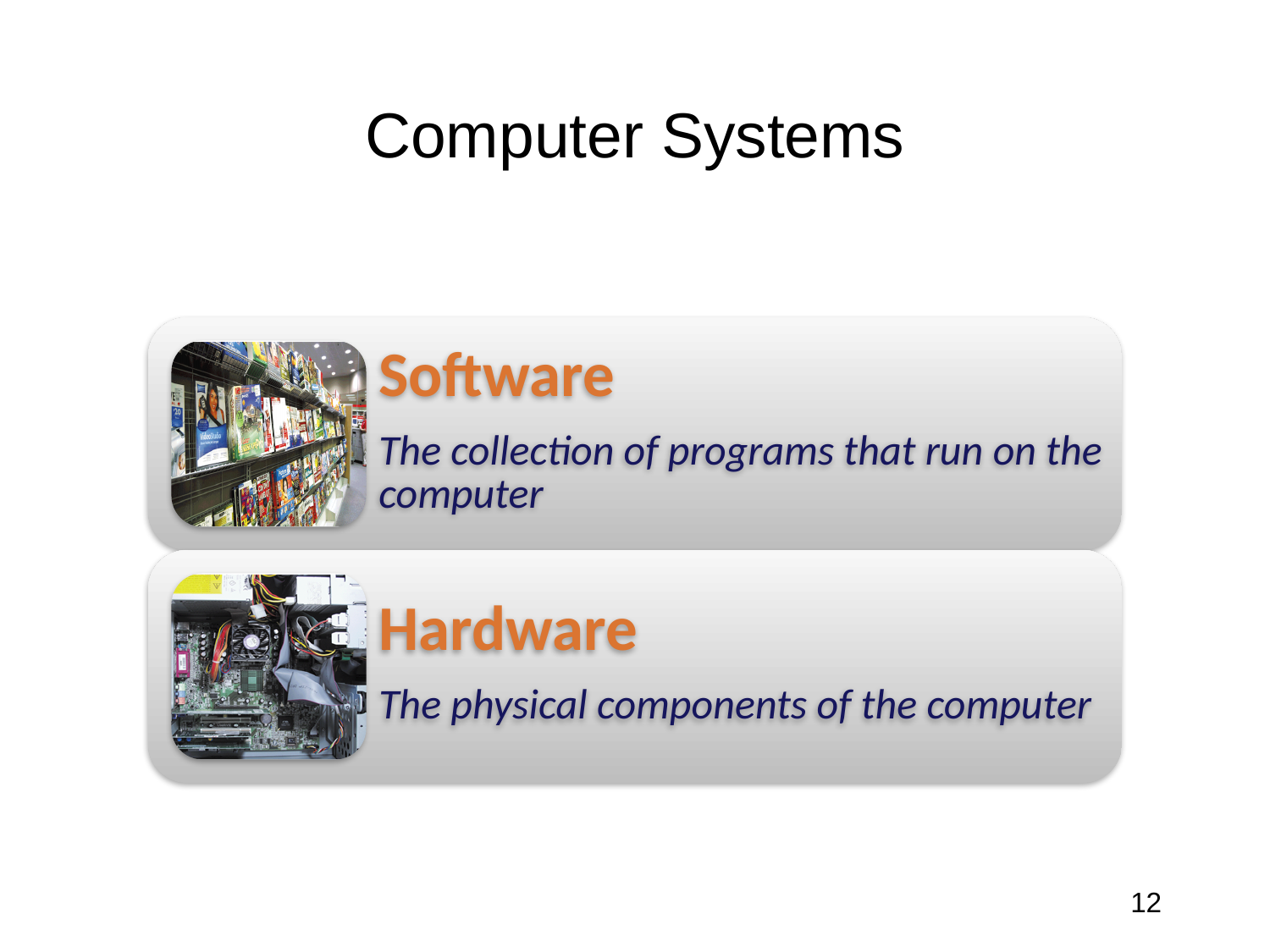

# Computer Systems
Hardware
The physical components of the computer
Software
The collection of programs that run on the computer
12